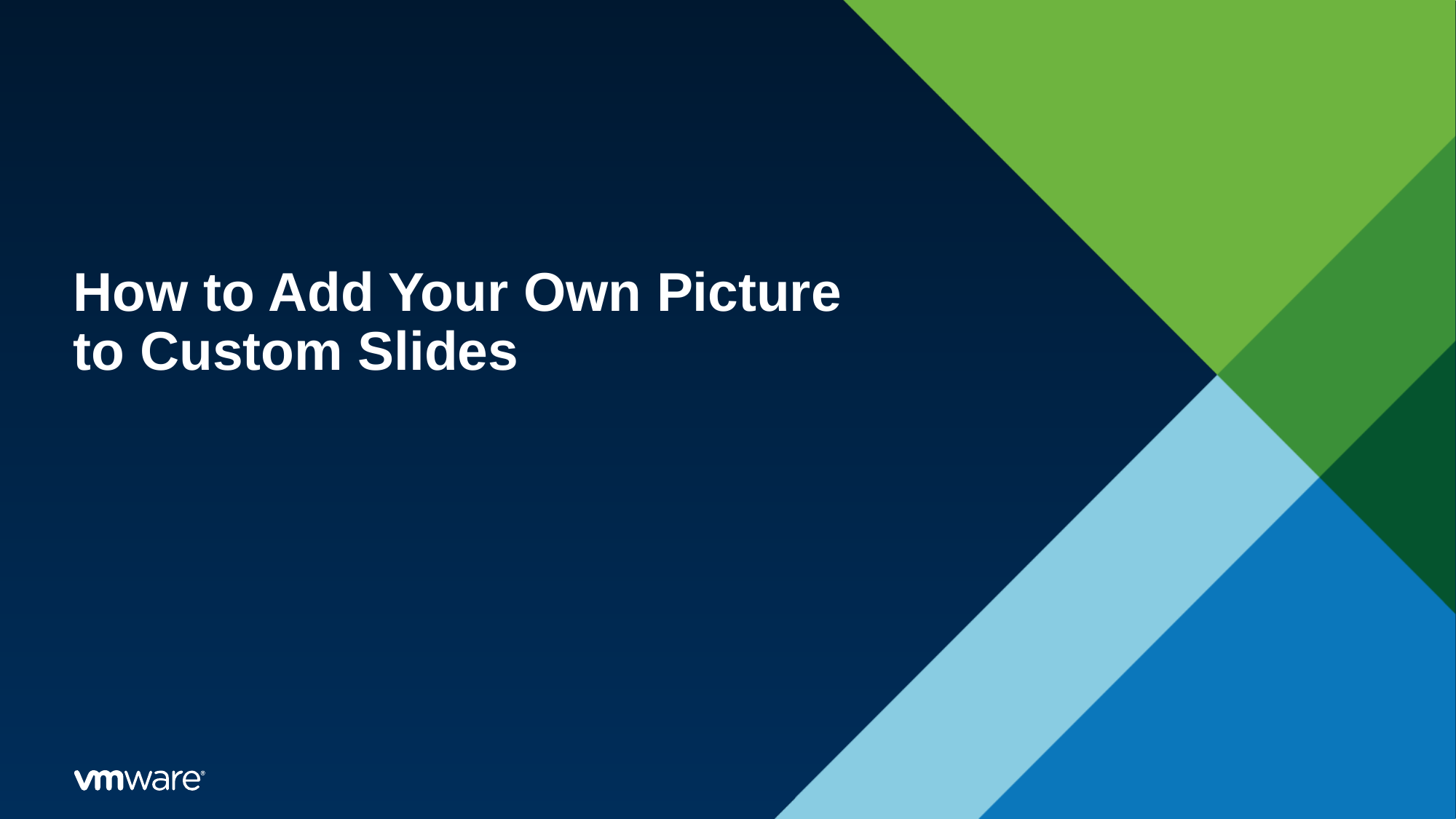

# How to Add Your Own Picture to Custom Slides